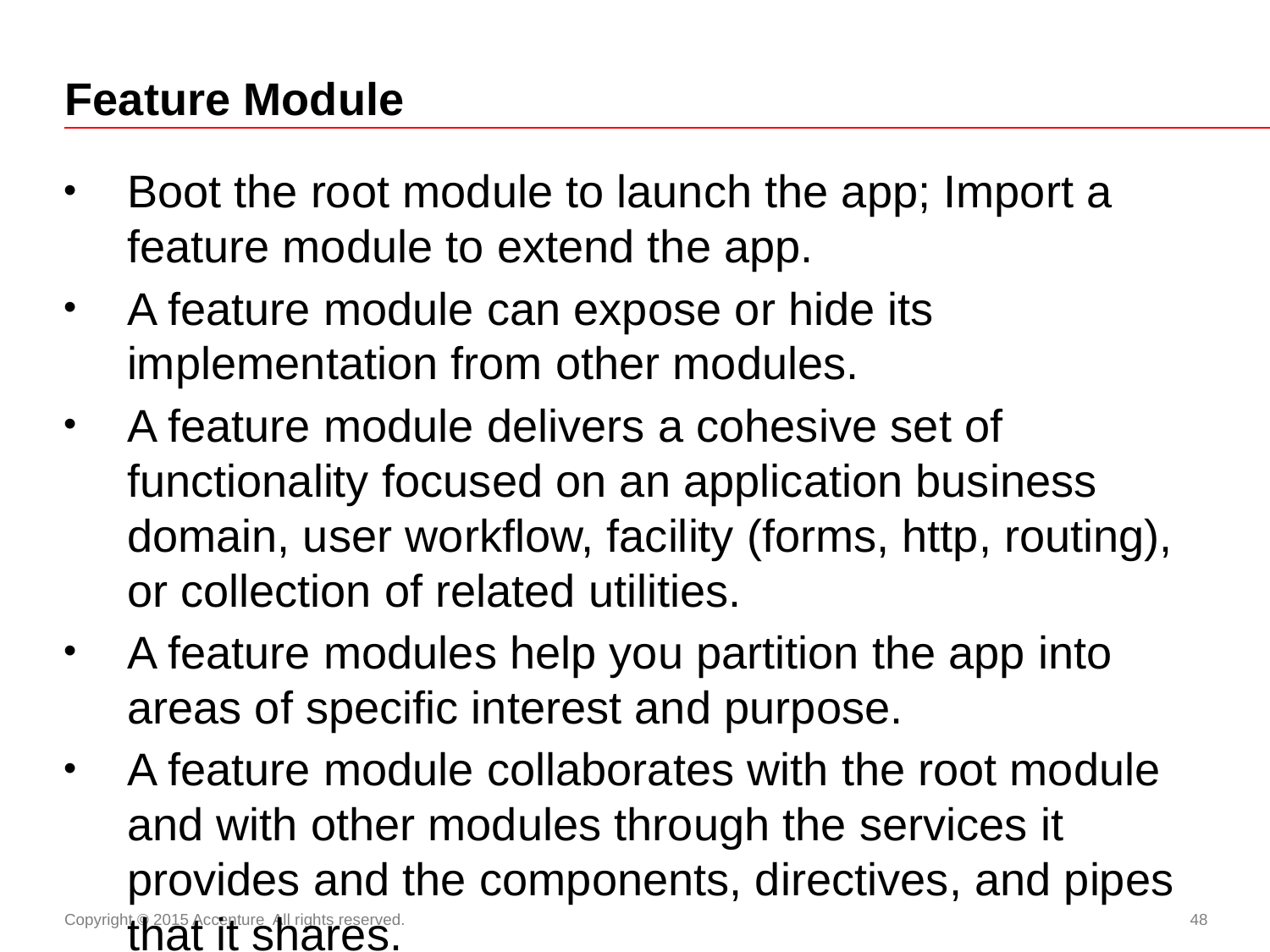

# Feature Module
Boot the root module to launch the app; Import a feature module to extend the app.
A feature module can expose or hide its implementation from other modules.
A feature module delivers a cohesive set of functionality focused on an application business domain, user workflow, facility (forms, http, routing), or collection of related utilities.
A feature modules help you partition the app into areas of specific interest and purpose.
A feature module collaborates with the root module and with other modules through the services it provides and the components, directives, and pipes that it shares.